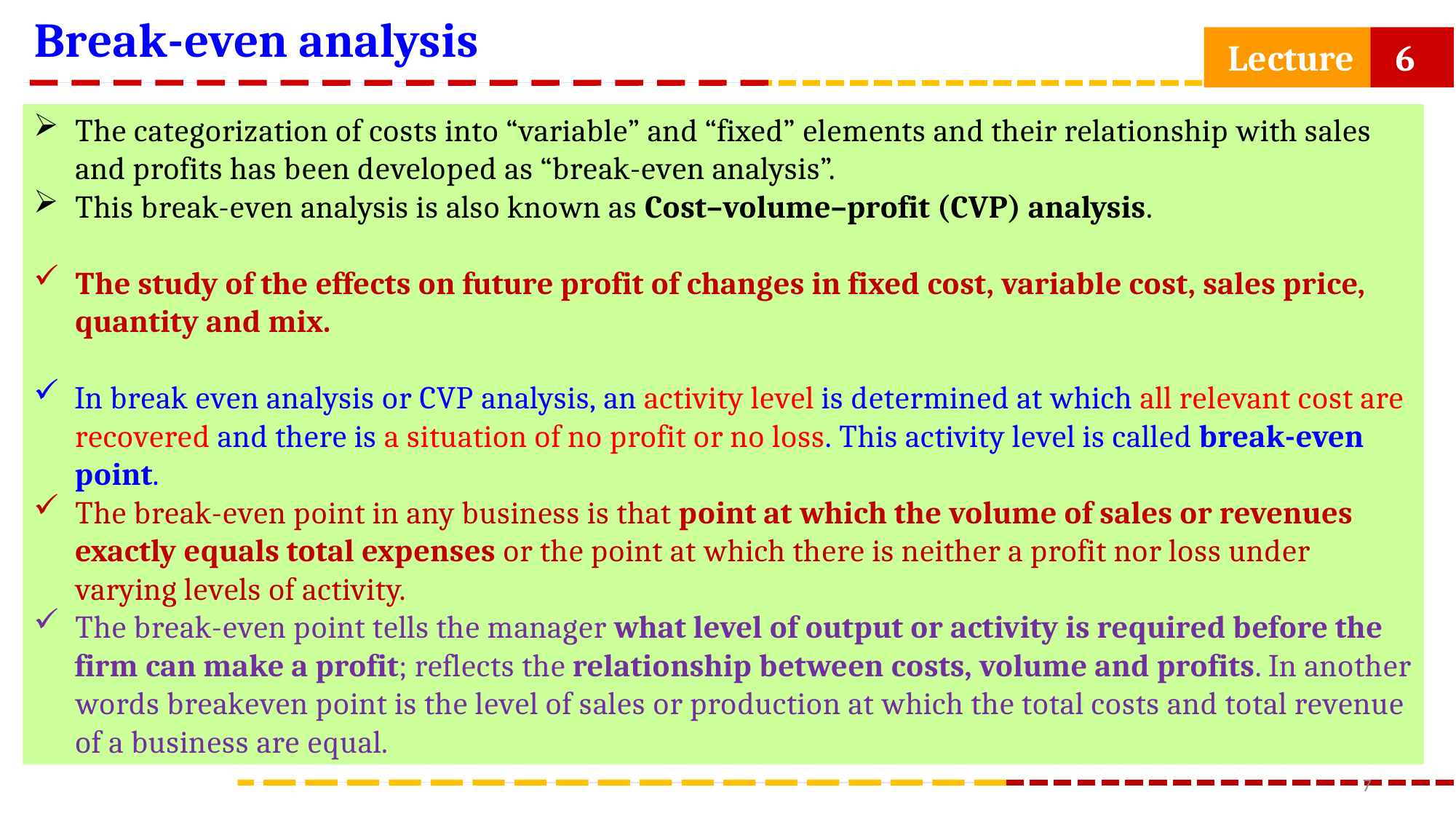

Break-even analysis

  Lecture     6

The categorization of costs into “variable” and “fixed” elements and their relationship with sales and profits has been developed as “break-even analysis”.
This break-even analysis is also known as Cost–volume–profit (CVP) analysis.

The study of the effects on future profit of changes in fixed cost, variable cost, sales price, quantity and mix.

In break even analysis or CVP analysis, an activity level is determined at which all relevant cost are recovered and there is a situation of no profit or no loss. This activity level is called break-even point.
The break-even point in any business is that point at which the volume of sales or revenues exactly equals total expenses or the point at which there is neither a profit nor loss under varying levels of activity.
The break-even point tells the manager what level of output or activity is required before the firm can make a profit; reflects the relationship between costs, volume and profits. In another words breakeven point is the level of sales or production at which the total costs and total revenue of a business are equal.
7